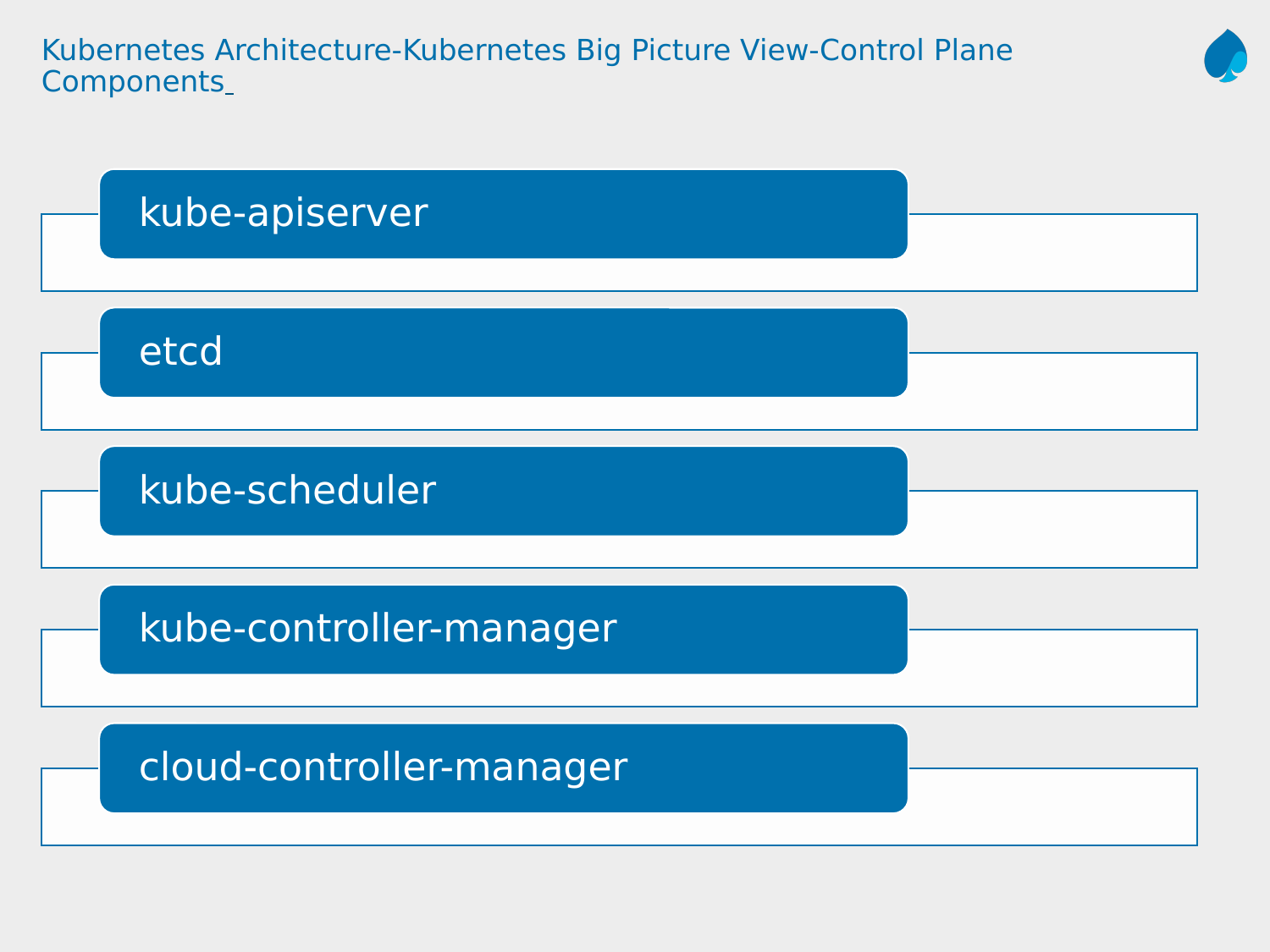

# Kubernetes Architecture-Kubernetes Big Picture View-Control Plane Components
kube-apiserver
etcd
kube-scheduler
kube-controller-manager
cloud-controller-manager